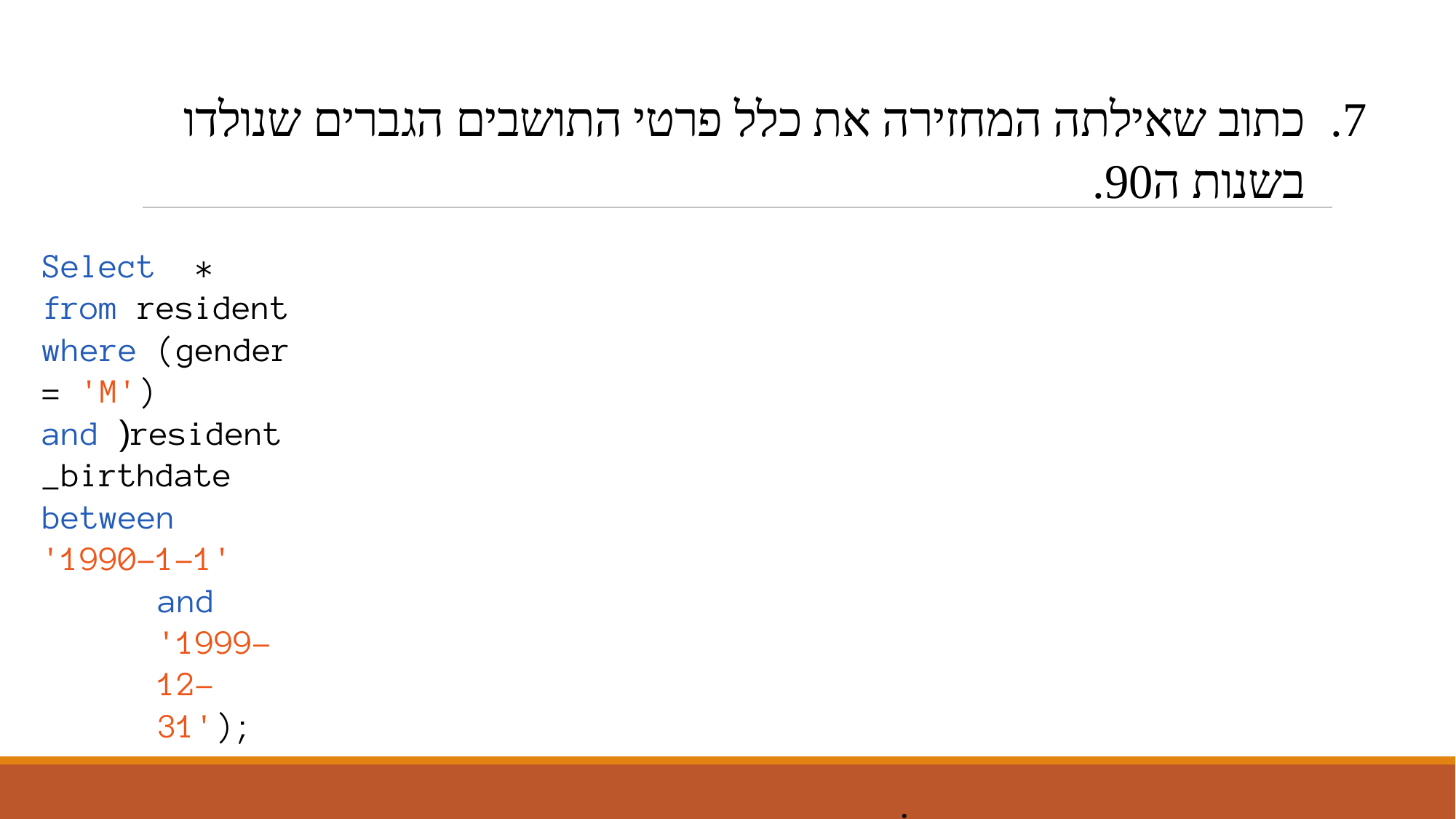

# כתוב שאילתה המחזירה את כלל פרטי התושבים הגברים שנולדו בשנות ה90.
Select *  from resident
where (gender = 'M') and )resident_birthdate between '1990-1-1'
and '1999-12-31');

: year פתרון נוסף ע"י שימוש בפונקציה
Select	*
from resident
where (gender = 'M') and (year(resident_birthdate) between 1990 and 1999);